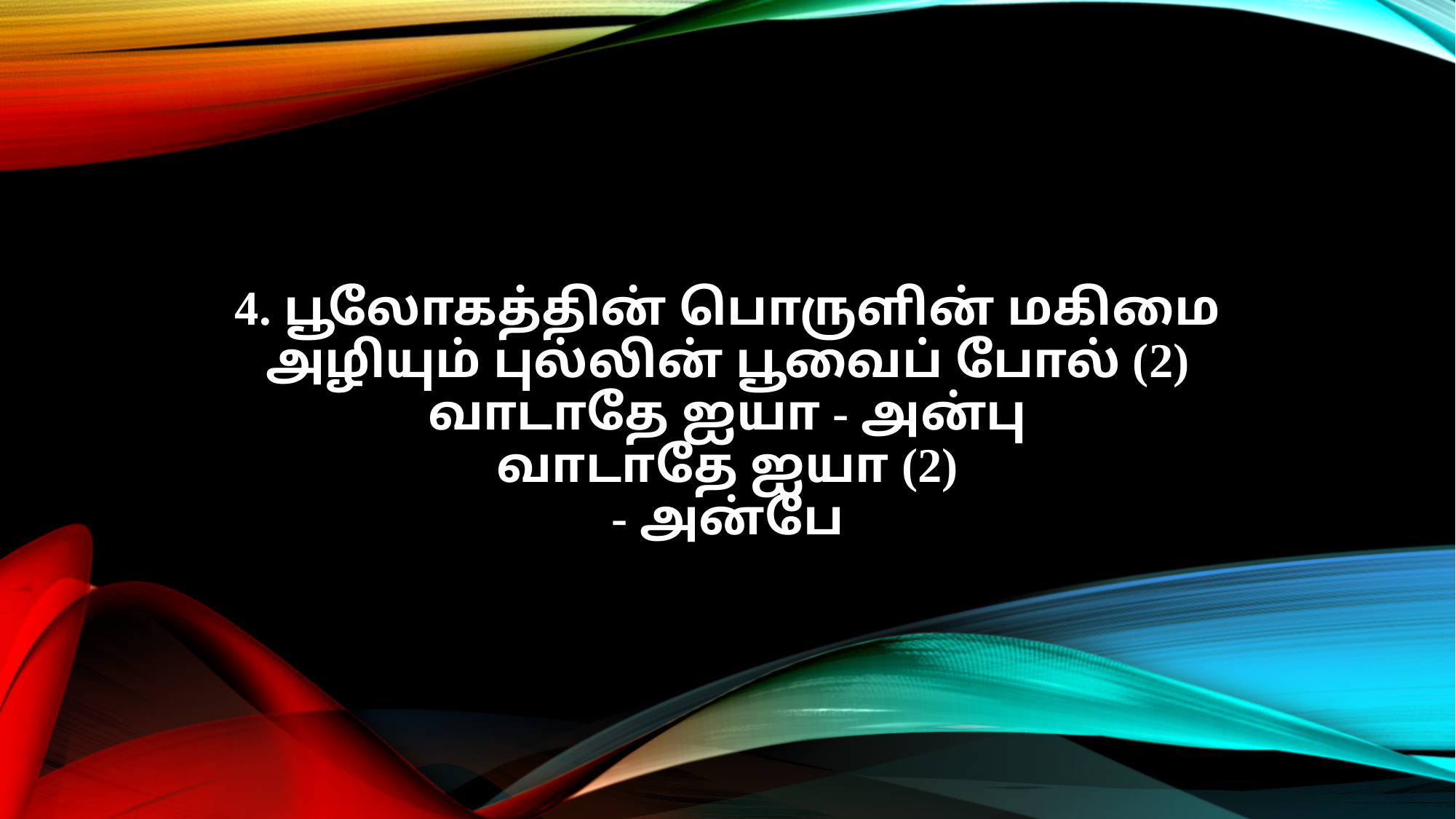

4. பூலோகத்தின் பொருளின் மகிமை
அழியும் புல்லின் பூவைப் போல் (2)
வாடாதே ஐயா - அன்பு
வாடாதே ஐயா (2)
- அன்பே